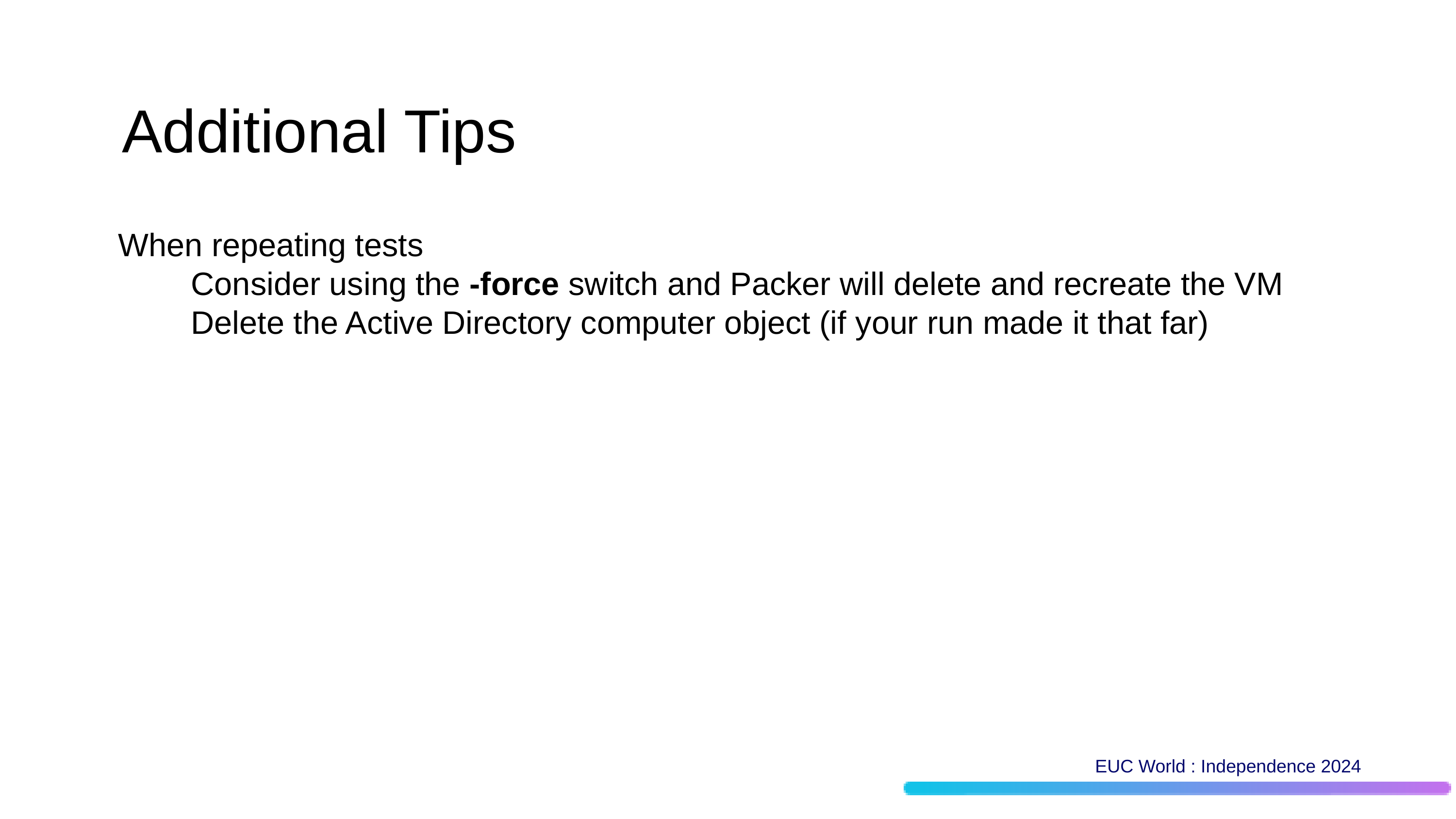

Additional Tips
When repeating tests
	Consider using the -force switch and Packer will delete and recreate the VM
	Delete the Active Directory computer object (if your run made it that far)
EUC World : Independence 2024